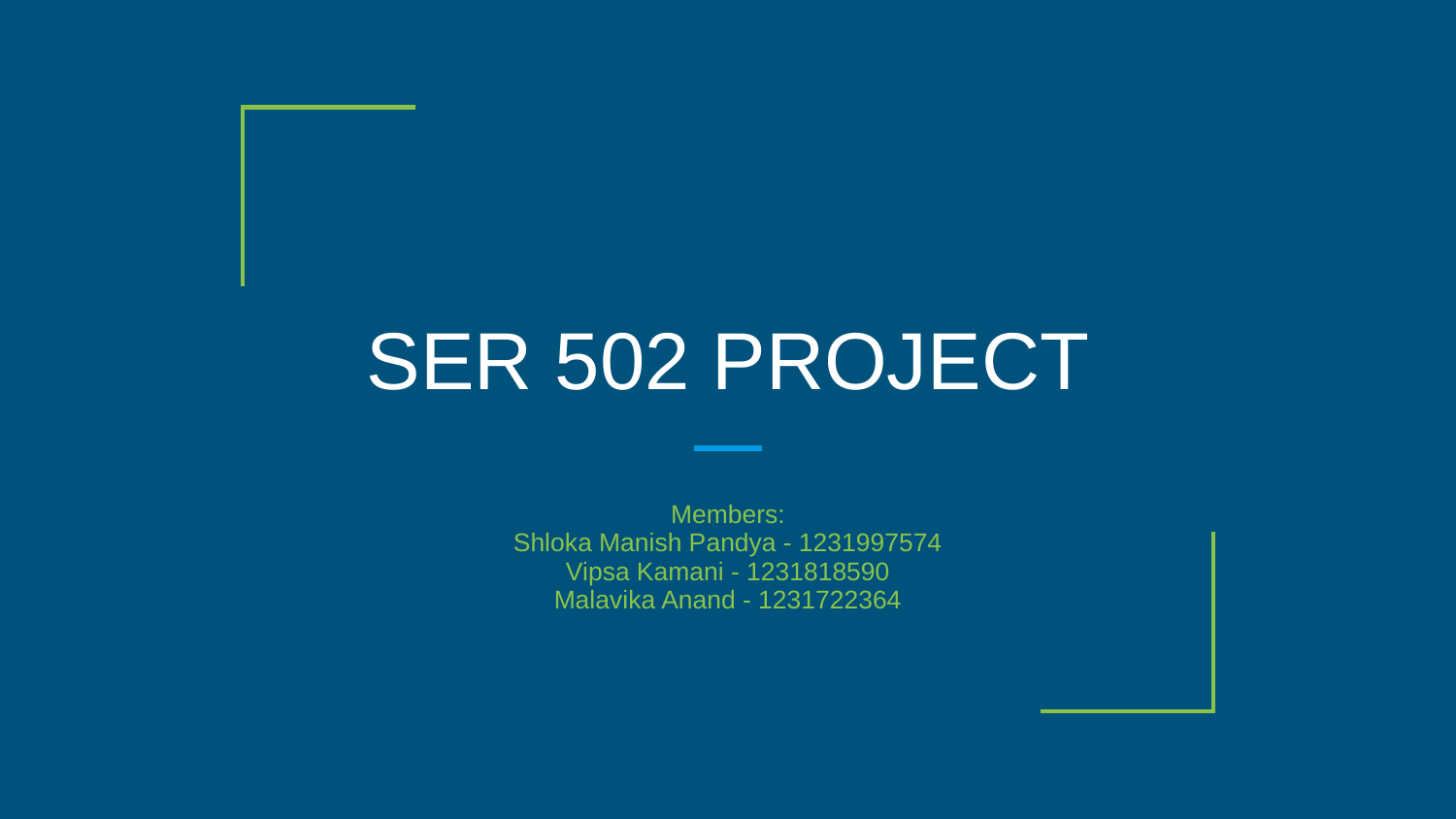

# SER 502 PROJECT
Members:
Shloka Manish Pandya - 1231997574
Vipsa Kamani - 1231818590
Malavika Anand - 1231722364